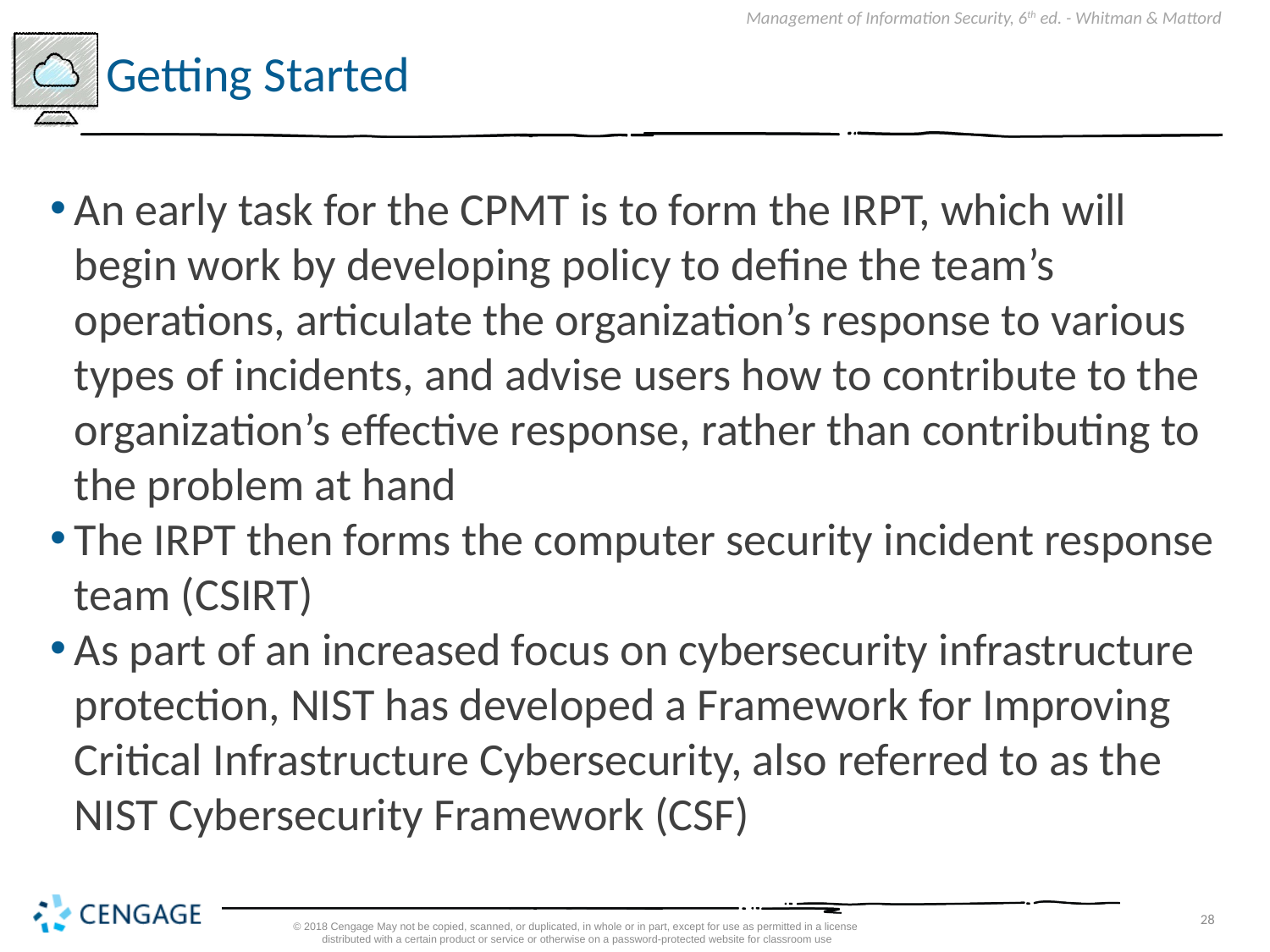

# Getting Started
An early task for the CPMT is to form the IRPT, which will begin work by developing policy to define the team’s operations, articulate the organization’s response to various types of incidents, and advise users how to contribute to the organization’s effective response, rather than contributing to the problem at hand
The IRPT then forms the computer security incident response team (CSIRT)
As part of an increased focus on cybersecurity infrastructure protection, NIST has developed a Framework for Improving Critical Infrastructure Cybersecurity, also referred to as the NIST Cybersecurity Framework (CSF)